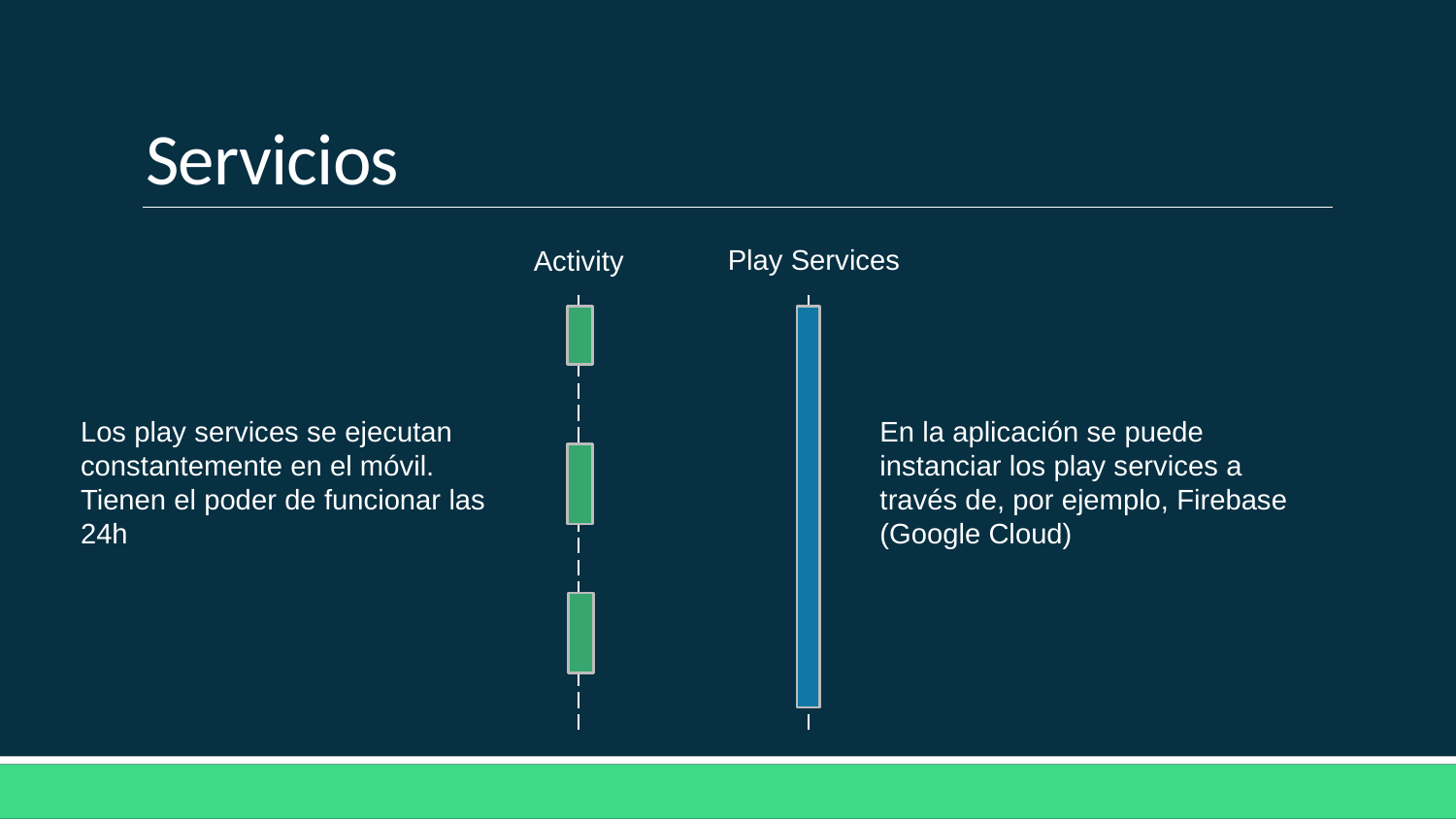

# Servicios
Play Services
Activity

Los play services se ejecutan constantemente en el móvil. Tienen el poder de funcionar las 24h
En la aplicación se puede instanciar los play services a través de, por ejemplo, Firebase (Google Cloud)